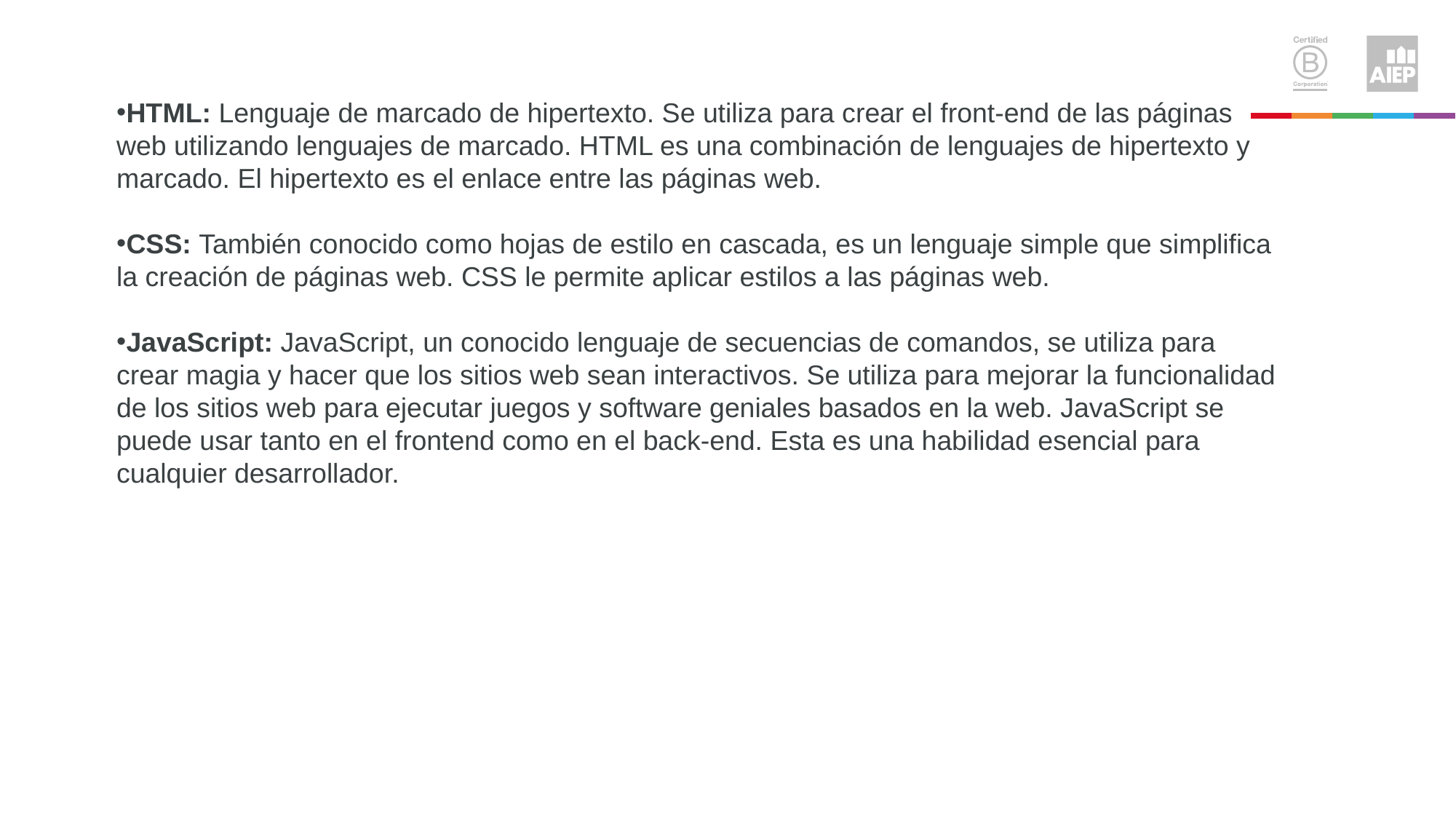

HTML: Lenguaje de marcado de hipertexto. Se utiliza para crear el front-end de las páginas web utilizando lenguajes de marcado. HTML es una combinación de lenguajes de hipertexto y marcado. El hipertexto es el enlace entre las páginas web.

CSS: También conocido como hojas de estilo en cascada, es un lenguaje simple que simplifica la creación de páginas web. CSS le permite aplicar estilos a las páginas web.

JavaScript: JavaScript, un conocido lenguaje de secuencias de comandos, se utiliza para crear magia y hacer que los sitios web sean interactivos. Se utiliza para mejorar la funcionalidad de los sitios web para ejecutar juegos y software geniales basados en la web. JavaScript se puede usar tanto en el frontend como en el back-end. Esta es una habilidad esencial para cualquier desarrollador.